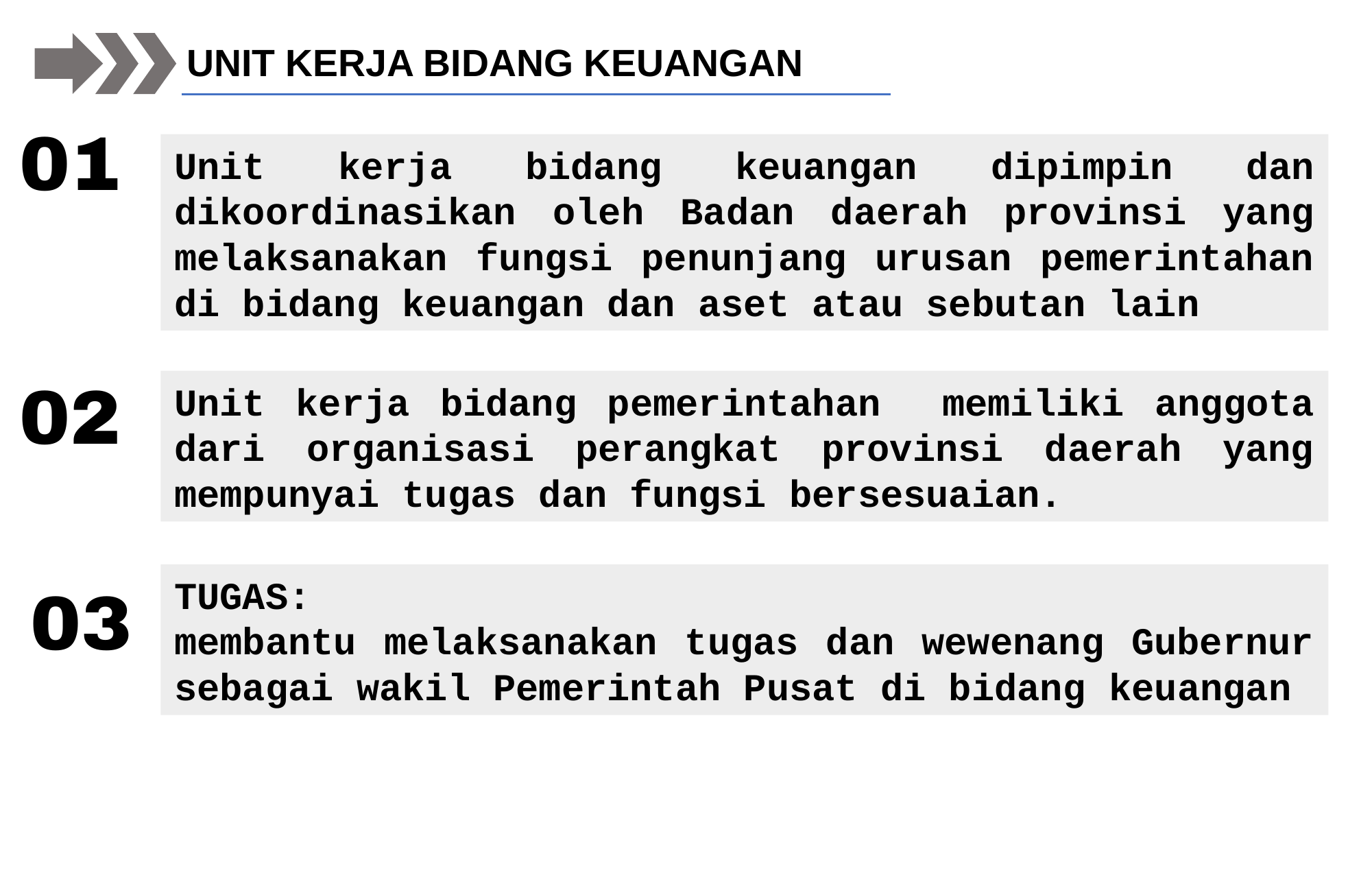

UNIT KERJA BIDANG KEUANGAN

01
Unit kerja bidang keuangan dipimpin dan dikoordinasikan oleh Badan daerah provinsi yang melaksanakan fungsi penunjang urusan pemerintahan di bidang keuangan dan aset atau sebutan lain
02
Unit kerja bidang pemerintahan  memiliki anggota dari organisasi perangkat provinsi daerah yang mempunyai tugas dan fungsi bersesuaian.
TUGAS:
membantu melaksanakan tugas dan wewenang Gubernur sebagai wakil Pemerintah Pusat di bidang keuangan
03